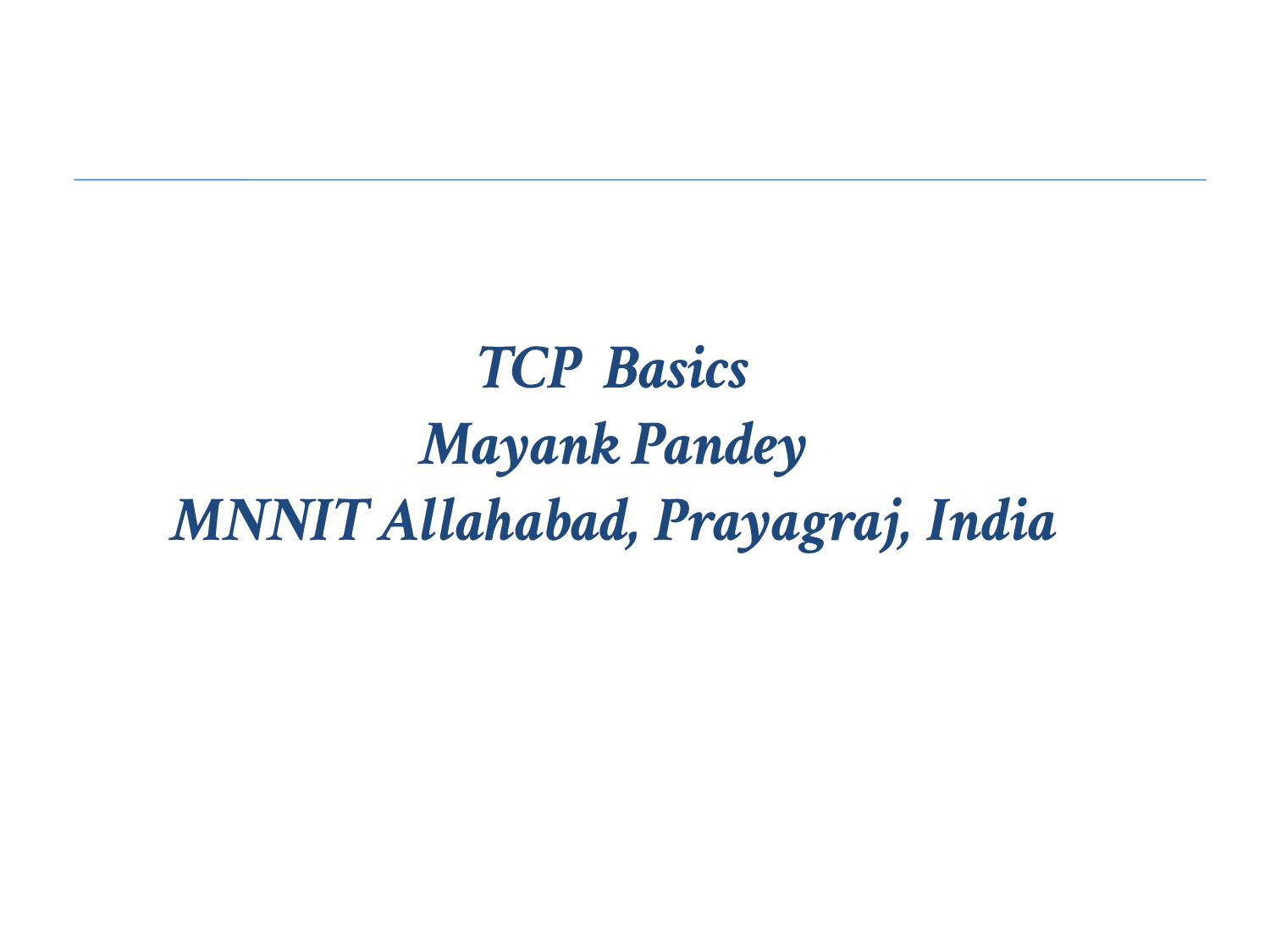

TCP  Basics
Mayank Pandey
MNNIT Allahabad, Prayagraj, India